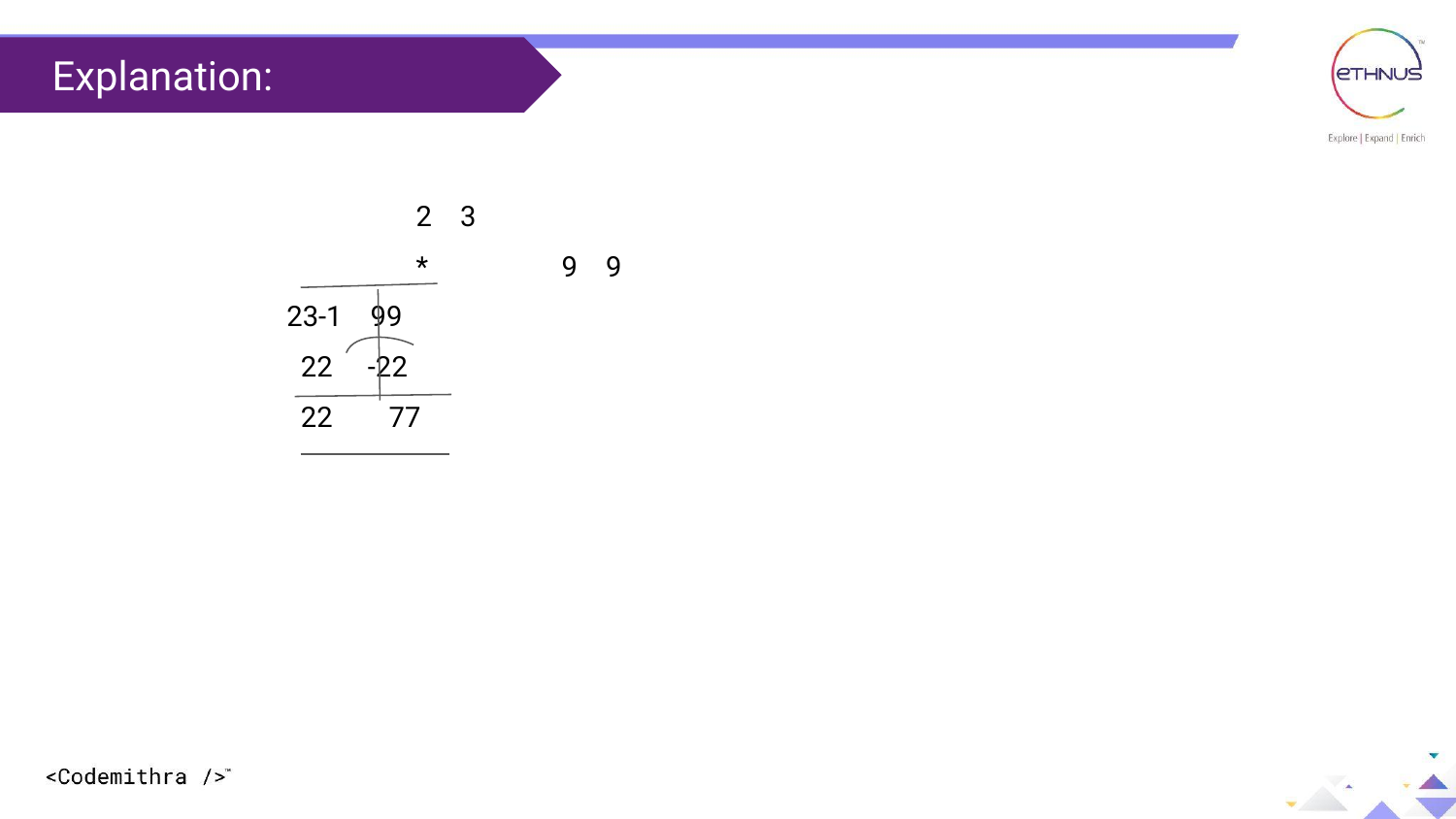

Explanation:

           		2    3
		*	9    9
                       23-1    99
                         22     -22
                         22        77